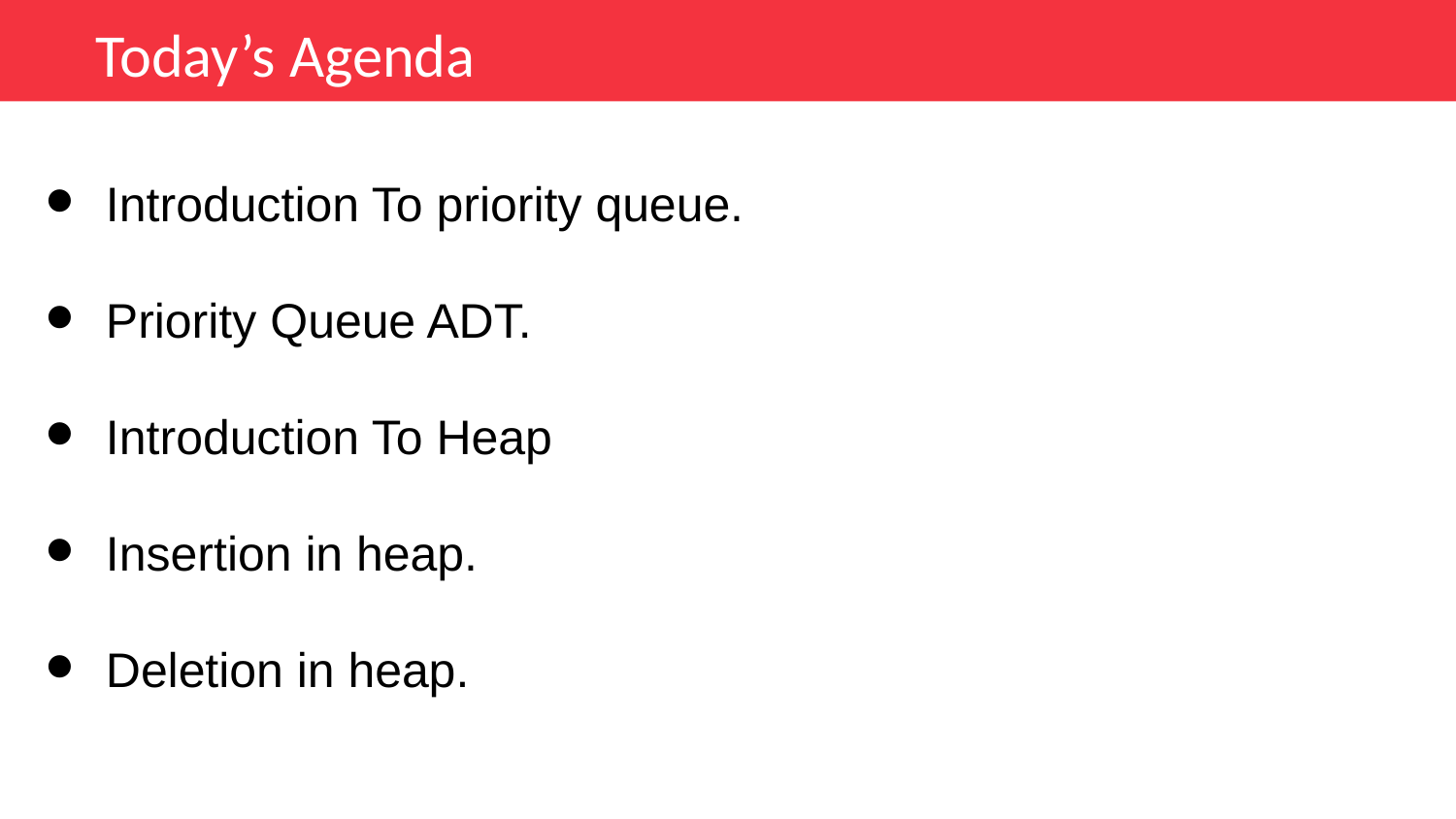

Today’s Agenda

Introduction To priority queue.
Priority Queue ADT.
Introduction To Heap
Insertion in heap.
Deletion in heap.